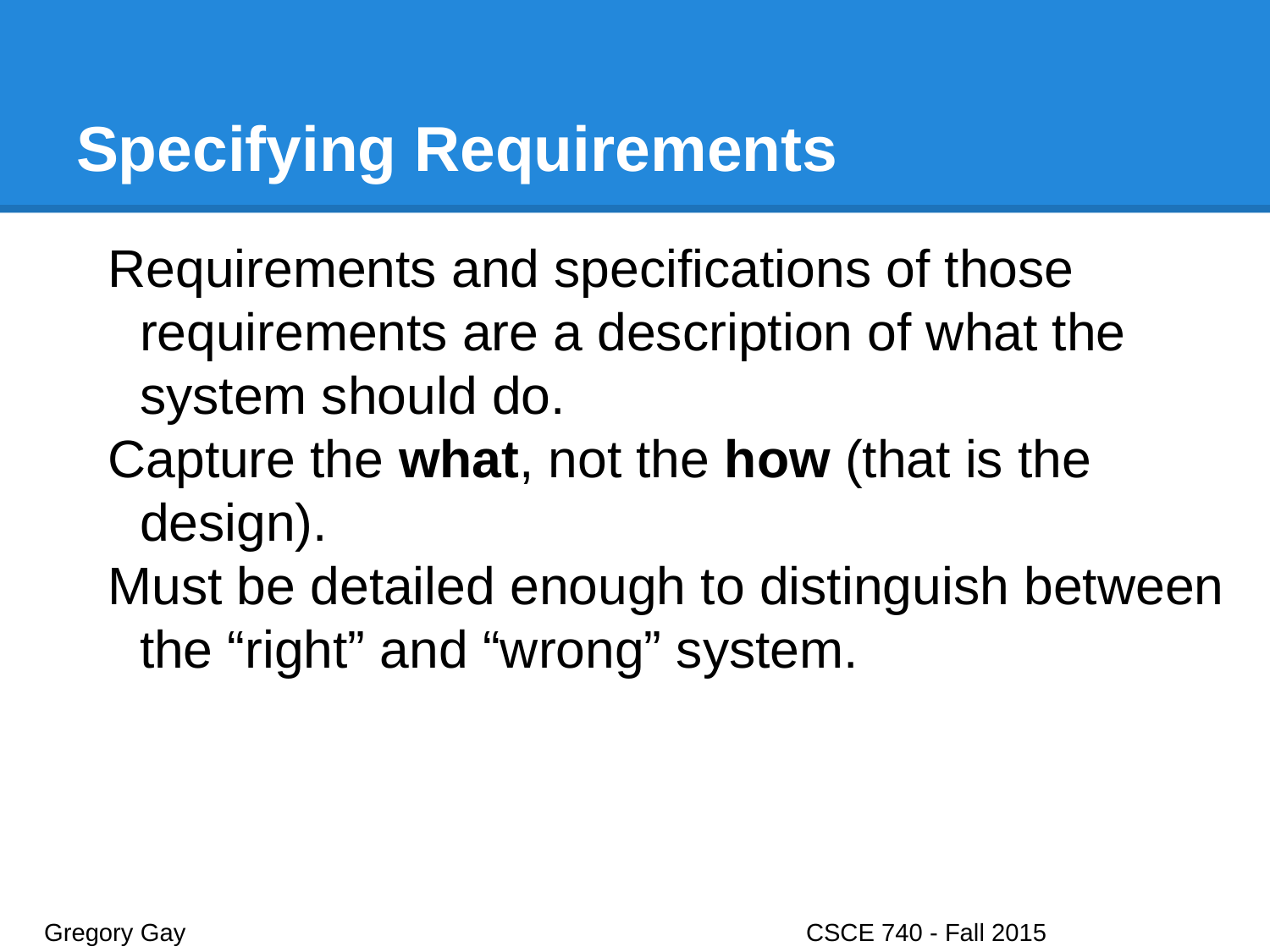

# Specifying Requirements
Requirements and specifications of those requirements are a description of what the system should do.
Capture the what, not the how (that is the design).
Must be detailed enough to distinguish between the “right” and “wrong” system.
Gregory Gay					CSCE 740 - Fall 2015								6